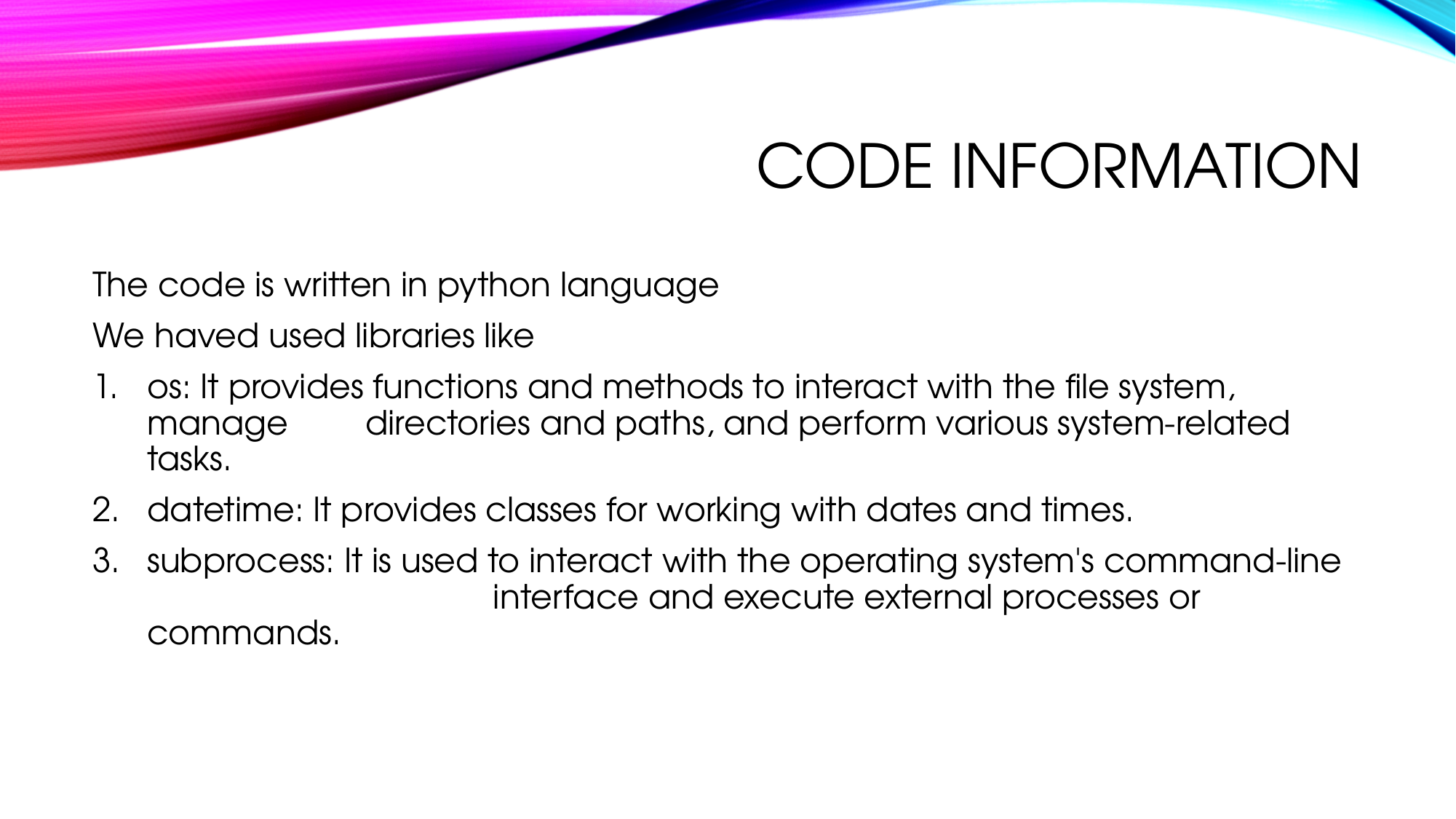

# Code information
The code is written in python language
We haved used libraries like
os: It provides functions and methods to interact with the file system, manage 	directories and paths, and perform various system-related tasks.
datetime: It provides classes for working with dates and times.
subprocess: It is used to interact with the operating system's command-line 			  interface and execute external processes or commands.